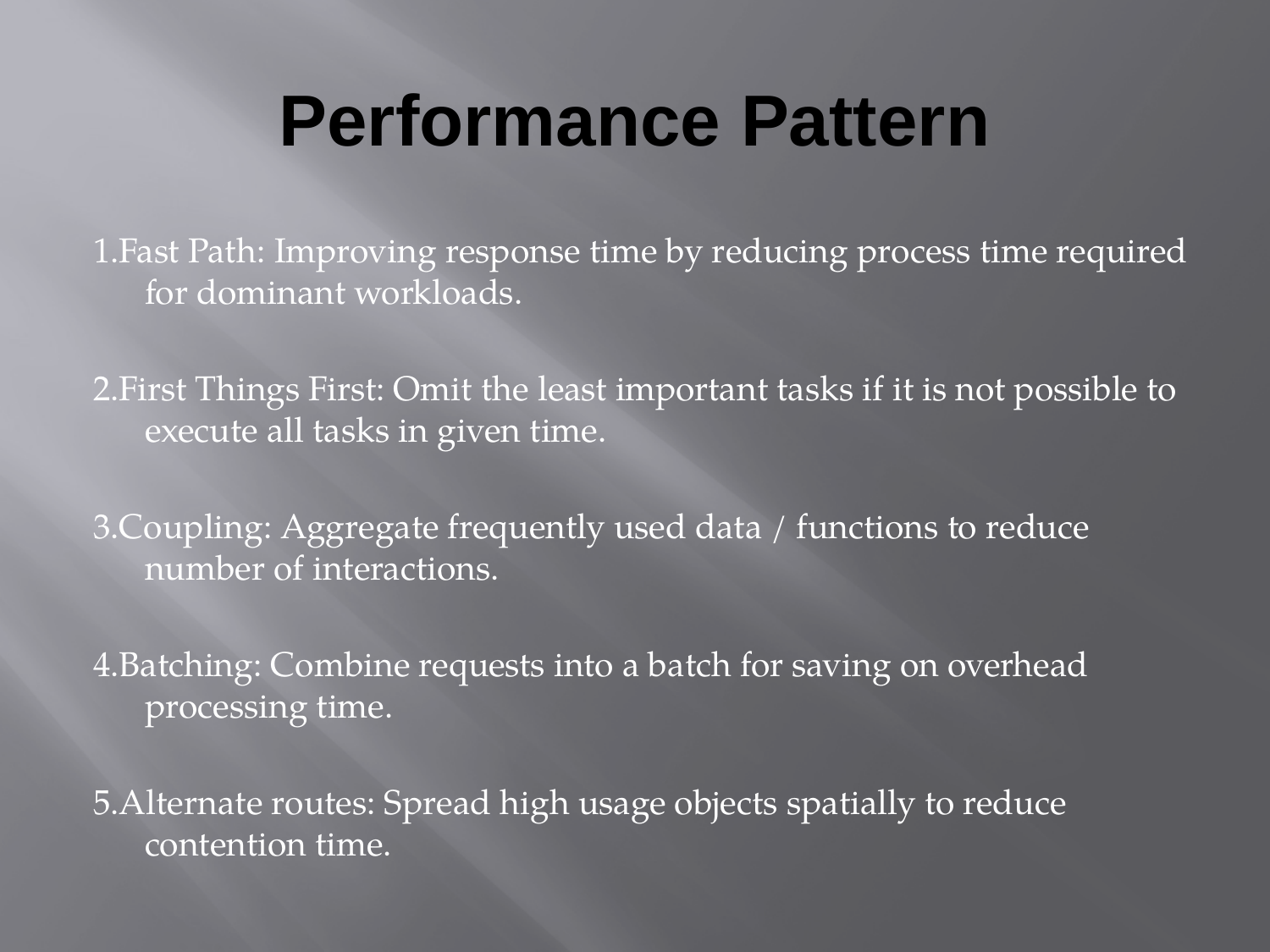

# Performance Pattern
1.Fast Path: Improving response time by reducing process time required for dominant workloads.

2.First Things First: Omit the least important tasks if it is not possible to execute all tasks in given time.

3.Coupling: Aggregate frequently used data / functions to reduce number of interactions.

4.Batching: Combine requests into a batch for saving on overhead processing time.

5.Alternate routes: Spread high usage objects spatially to reduce contention time.